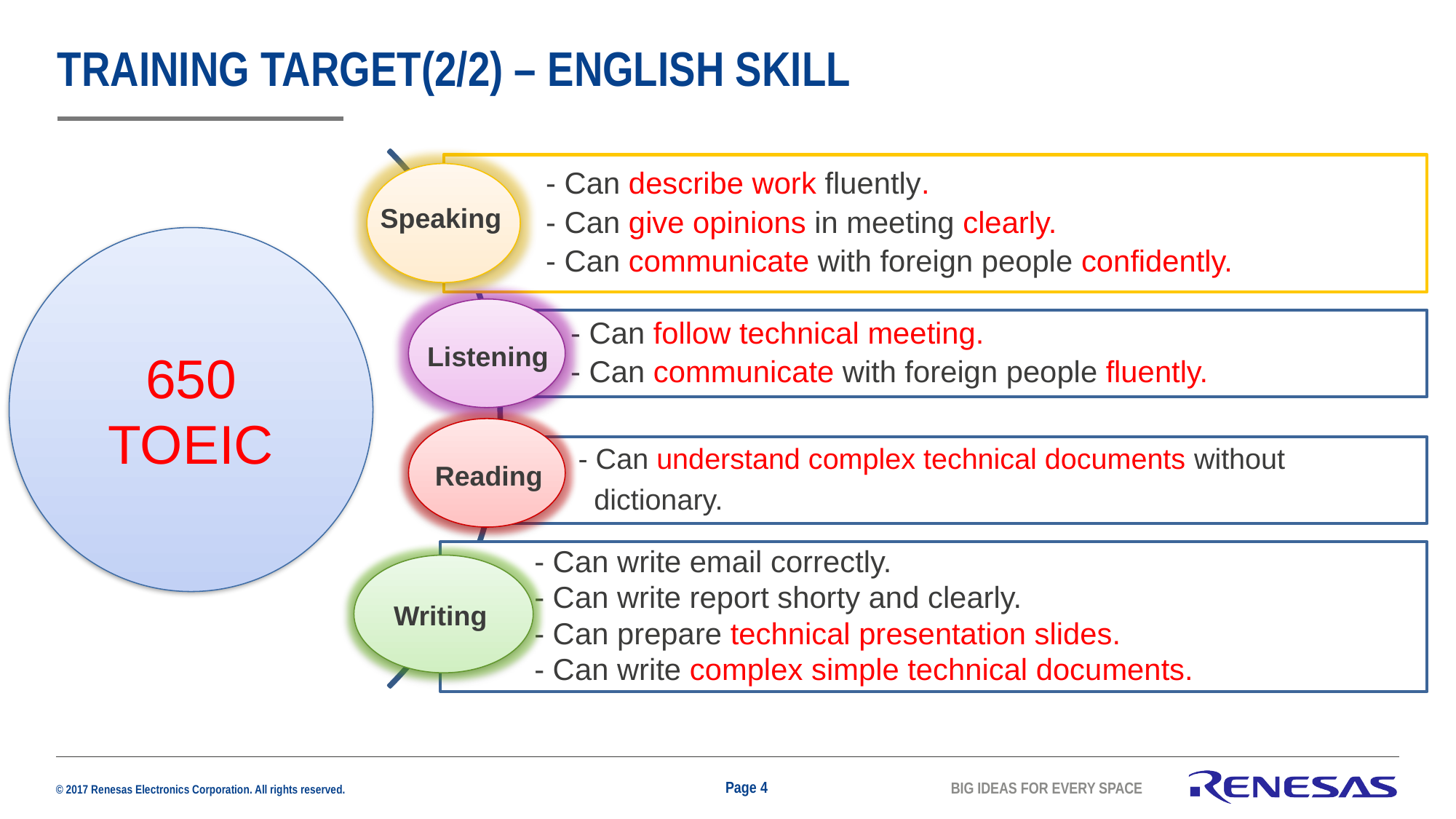

# Training Target(2/2) – English skill
    - Can describe work fluently.
    - Can give opinions in meeting clearly.
    - Can communicate with foreign people confidently.
 - Can follow technical meeting.
 - Can communicate with foreign people fluently.
  - Can understand complex technical documents without
    dictionary.
   - Can write email correctly.
   - Can write report shorty and clearly.
   - Can prepare technical presentation slides.
   - Can write complex simple technical documents.
Speaking
650 TOEIC
Listening
Reading
Writing
Page 4